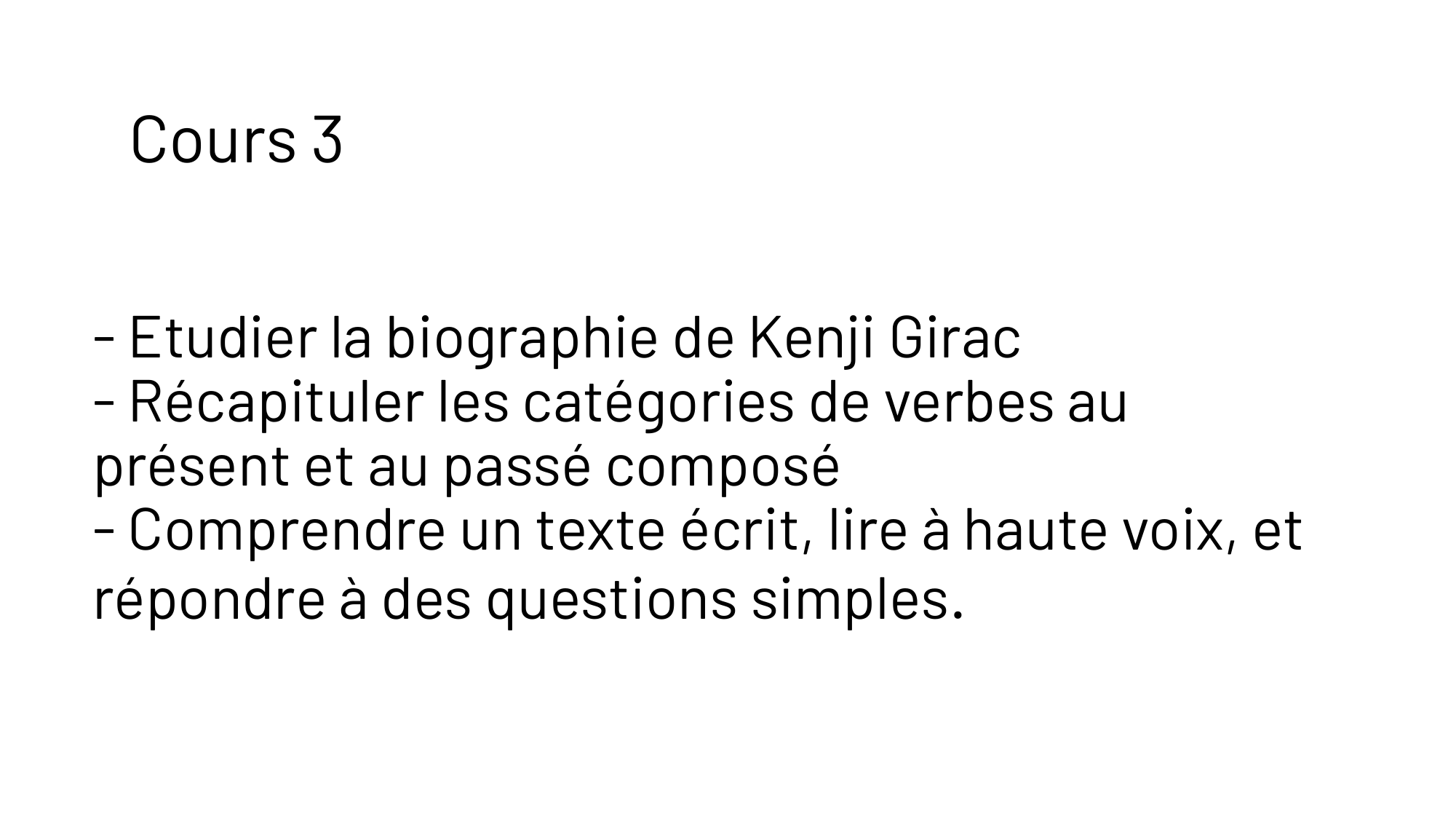

Cours 3
# - Etudier la biographie de Kenji Girac - Récapituler les catégories de verbes au présent et au passé composé - Comprendre un texte écrit, lire à haute voix, et répondre à des questions simples.